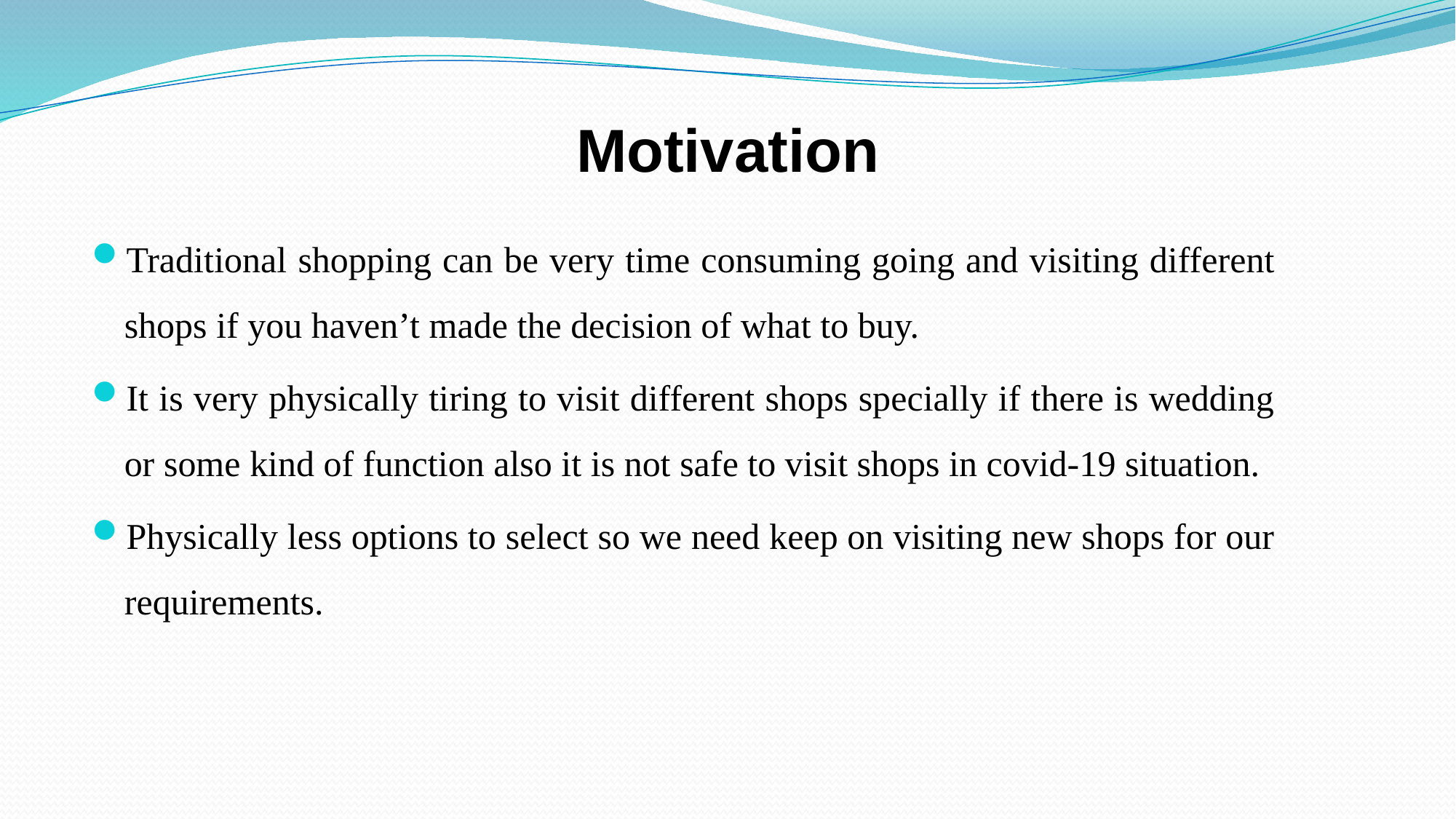

Motivation
Traditional shopping can be very time consuming going and visiting different shops if you haven’t made the decision of what to buy.
It is very physically tiring to visit different shops specially if there is wedding or some kind of function also it is not safe to visit shops in covid-19 situation.
Physically less options to select so we need keep on visiting new shops for our requirements.